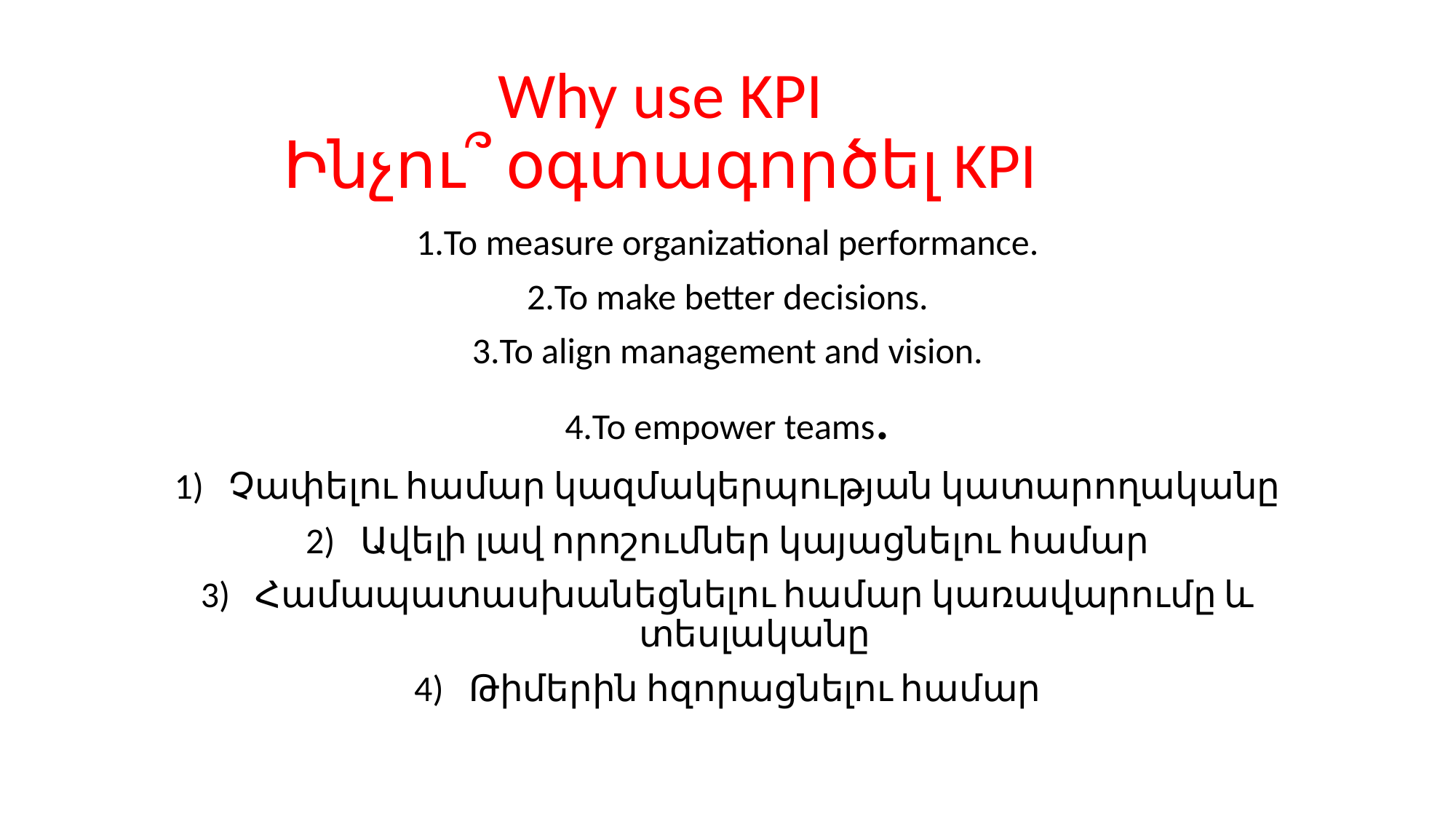

# Why use KPI Ինչու՞ օգտագործել KPI
To measure organizational performance.
To make better decisions.
To align management and vision.
To empower teams.
Չափելու համար կազմակերպության կատարողականը
Ավելի լավ որոշումներ կայացնելու համար
Համապատասխանեցնելու համար կառավարումը և տեսլականը
Թիմերին հզորացնելու համար